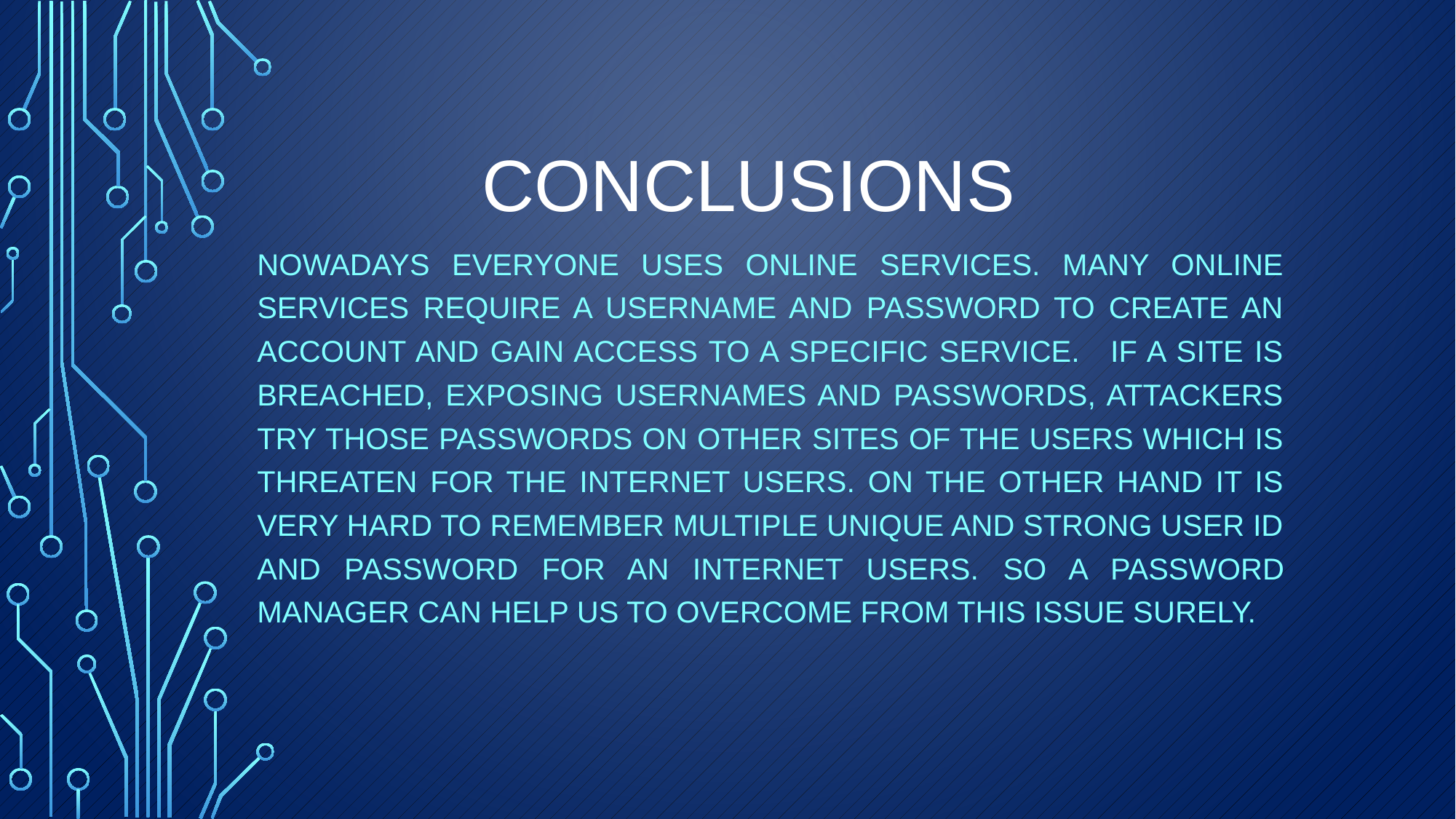

# Conclusions
Nowadays everyone uses online services. Many online services require a username and password to create an account and gain access to a specific service.   If a site is breached, exposing usernames and passwords, attackers try those passwords on other sites of the users which is threaten for the internet users. On the other hand it is very hard to remember multiple unique and strong user id and password for an internet users.​ So a password manager can help us to overcome from this issue surely.